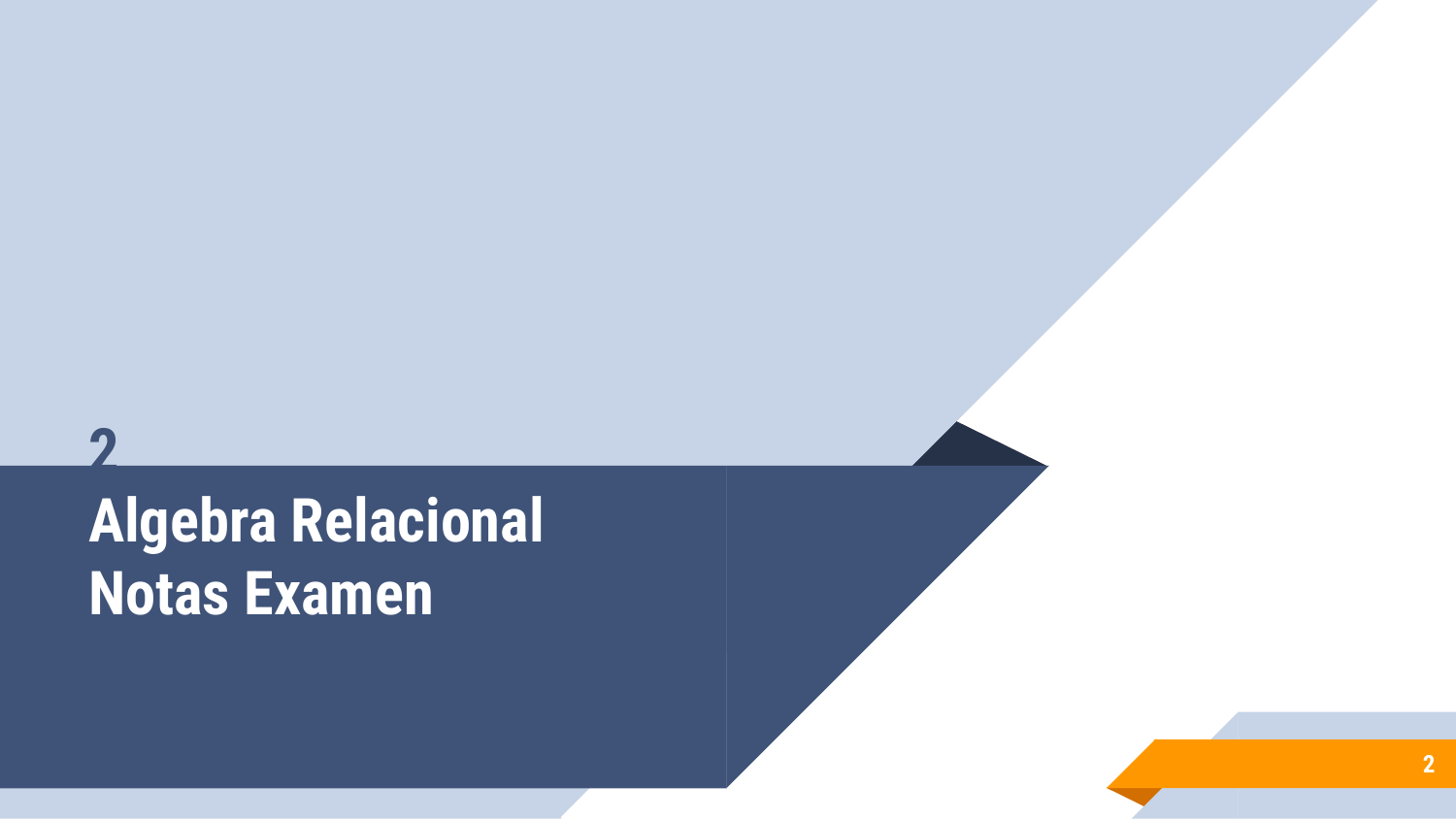

2
# Algebra Relacional Notas Examen

2